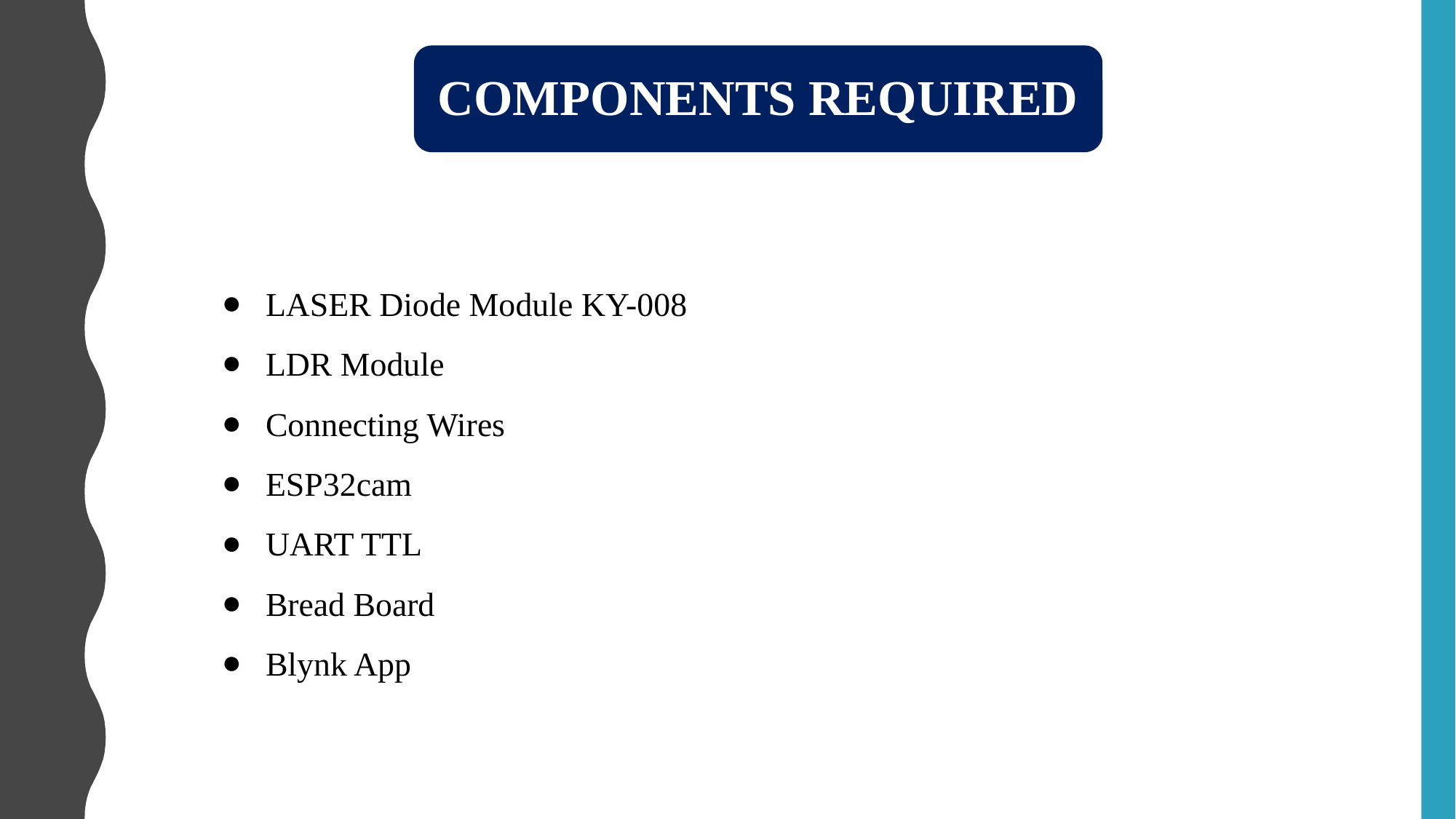

COMPONENTS REQUIRED

LASER Diode Module KY-008
LDR Module
Connecting Wires
ESP32cam
UART TTL
Bread Board
Blynk App